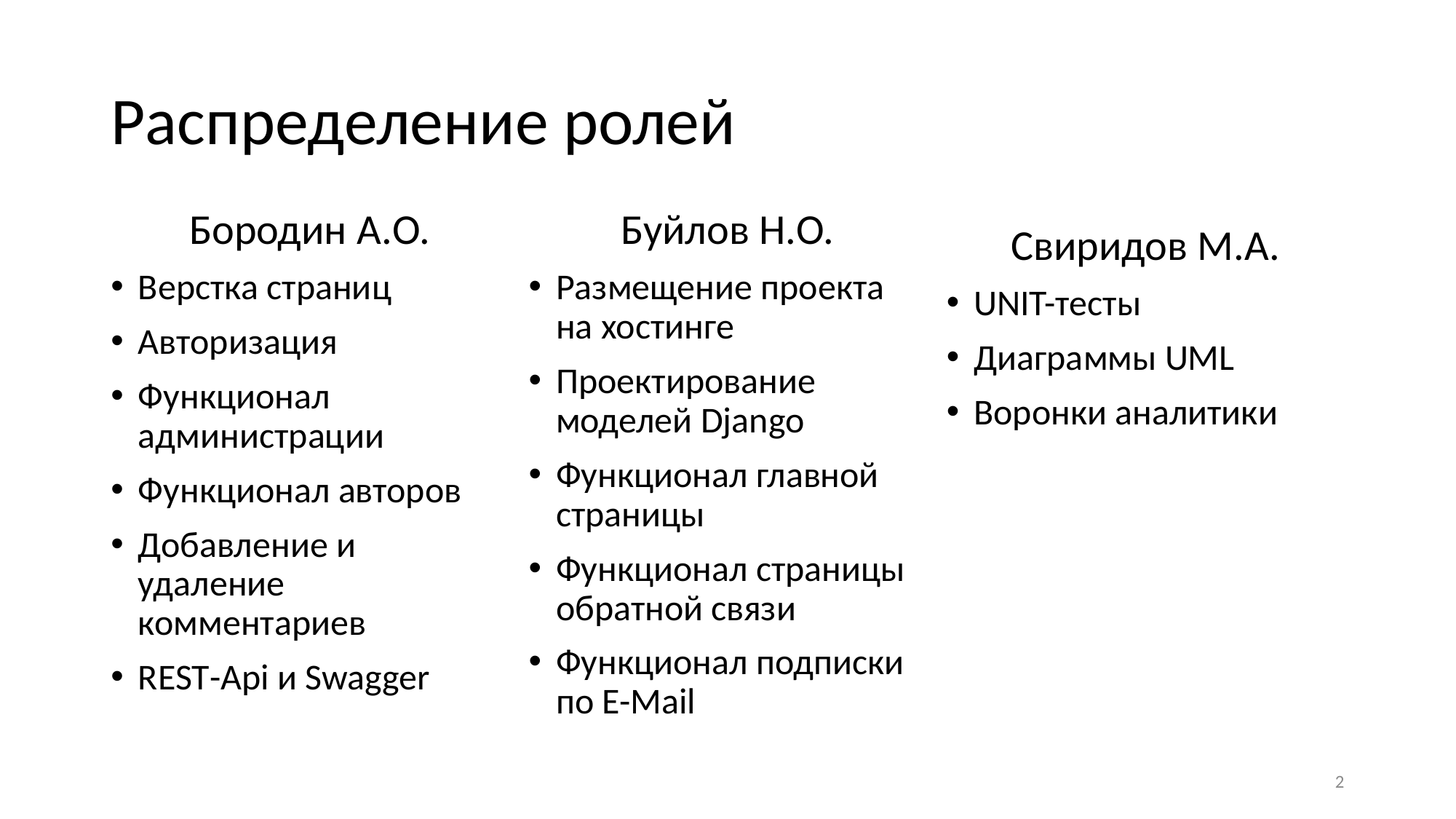

# Распределение ролей
Бородин А.О.
Верстка страниц
Авторизация
Функционал администрации
Функционал авторов
Добавление и удаление комментариев
REST-Api и Swagger
Буйлов Н.О.
Размещение проекта на хостинге
Проектирование моделей Django
Функционал главной страницы
Функционал страницы обратной связи
Функционал подписки по E-Mail
Свиридов М.А.
UNIT-тесты
Диаграммы UML
Воронки аналитики
2